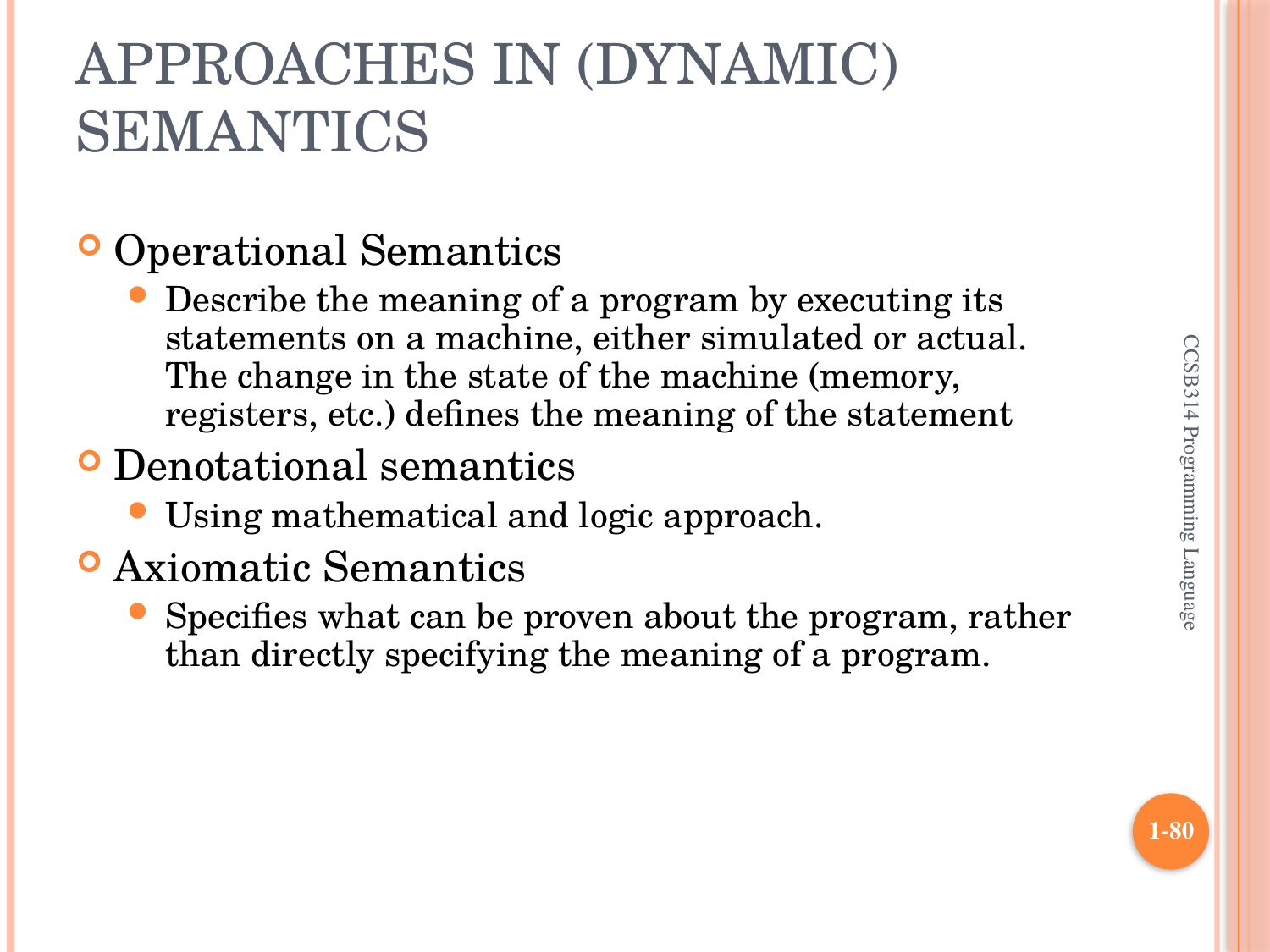

# Approaches in (dynamic) semantics
Operational Semantics
Describe the meaning of a program by executing its statements on a machine, either simulated or actual.  The change in the state of the machine (memory, registers, etc.) defines the meaning of the statement
Denotational semantics
Using mathematical and logic approach.
Axiomatic Semantics
Specifies what can be proven about the program, rather than directly specifying the meaning of a program.

CCSB314 Programming Language
1-80